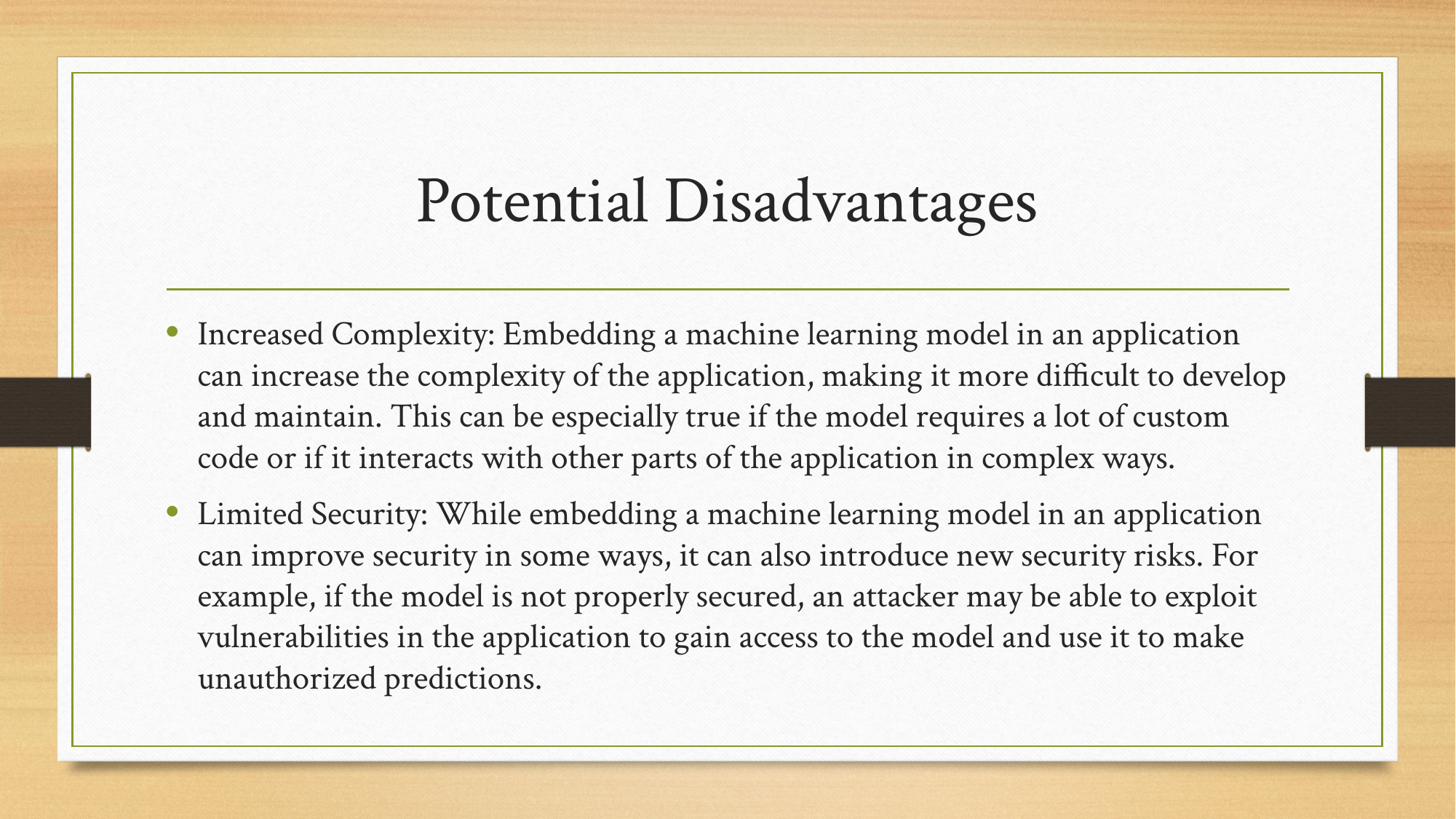

# Potential Disadvantages
Increased Complexity: Embedding a machine learning model in an application can increase the complexity of the application, making it more difficult to develop and maintain. This can be especially true if the model requires a lot of custom code or if it interacts with other parts of the application in complex ways.
Limited Security: While embedding a machine learning model in an application can improve security in some ways, it can also introduce new security risks. For example, if the model is not properly secured, an attacker may be able to exploit vulnerabilities in the application to gain access to the model and use it to make unauthorized predictions.